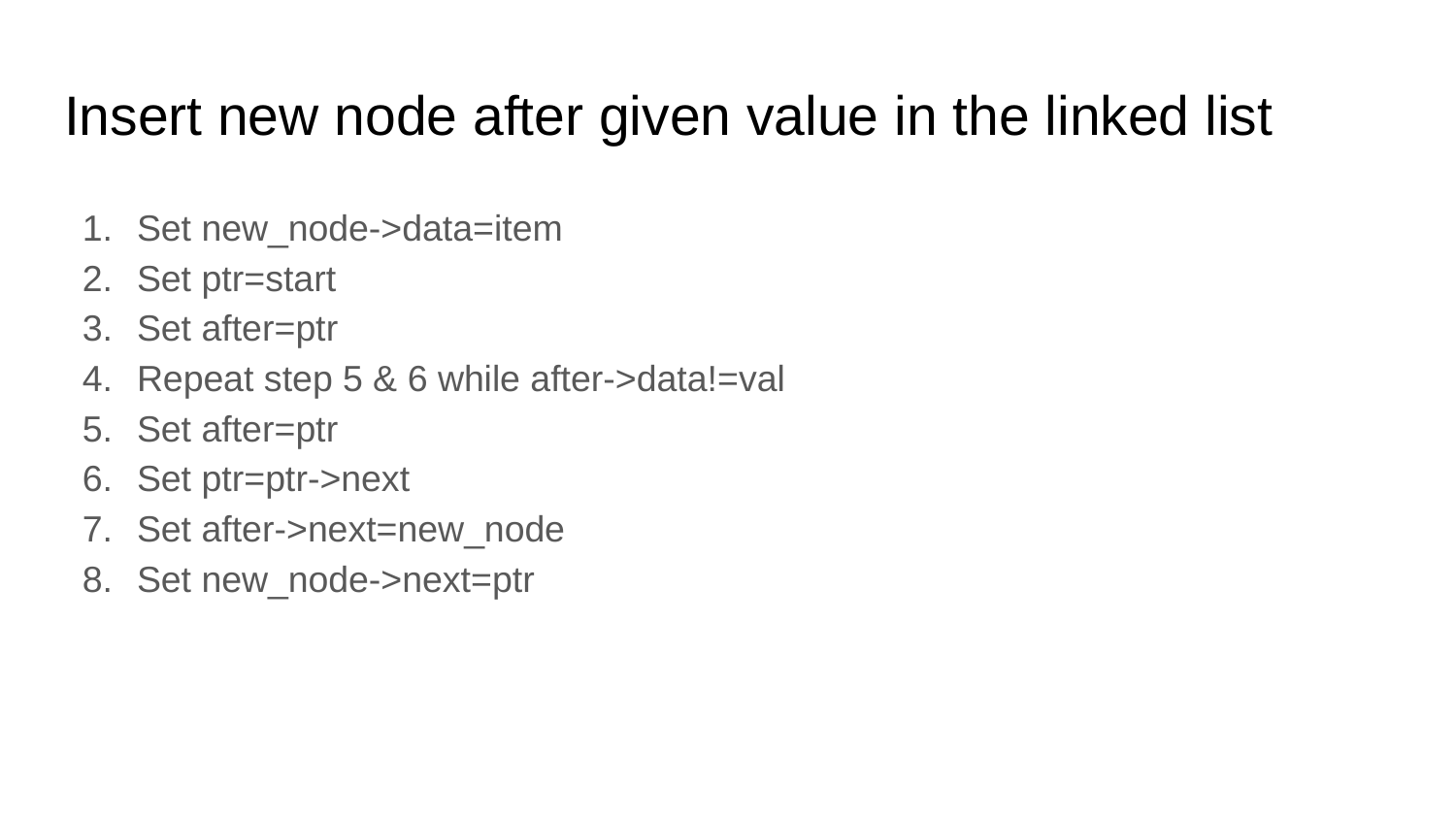

# Insert new node after given value in the linked list
Set new_node->data=item
Set ptr=start
Set after=ptr
Repeat step 5 & 6 while after->data!=val
Set after=ptr
Set ptr=ptr->next
Set after->next=new_node
Set new_node->next=ptr